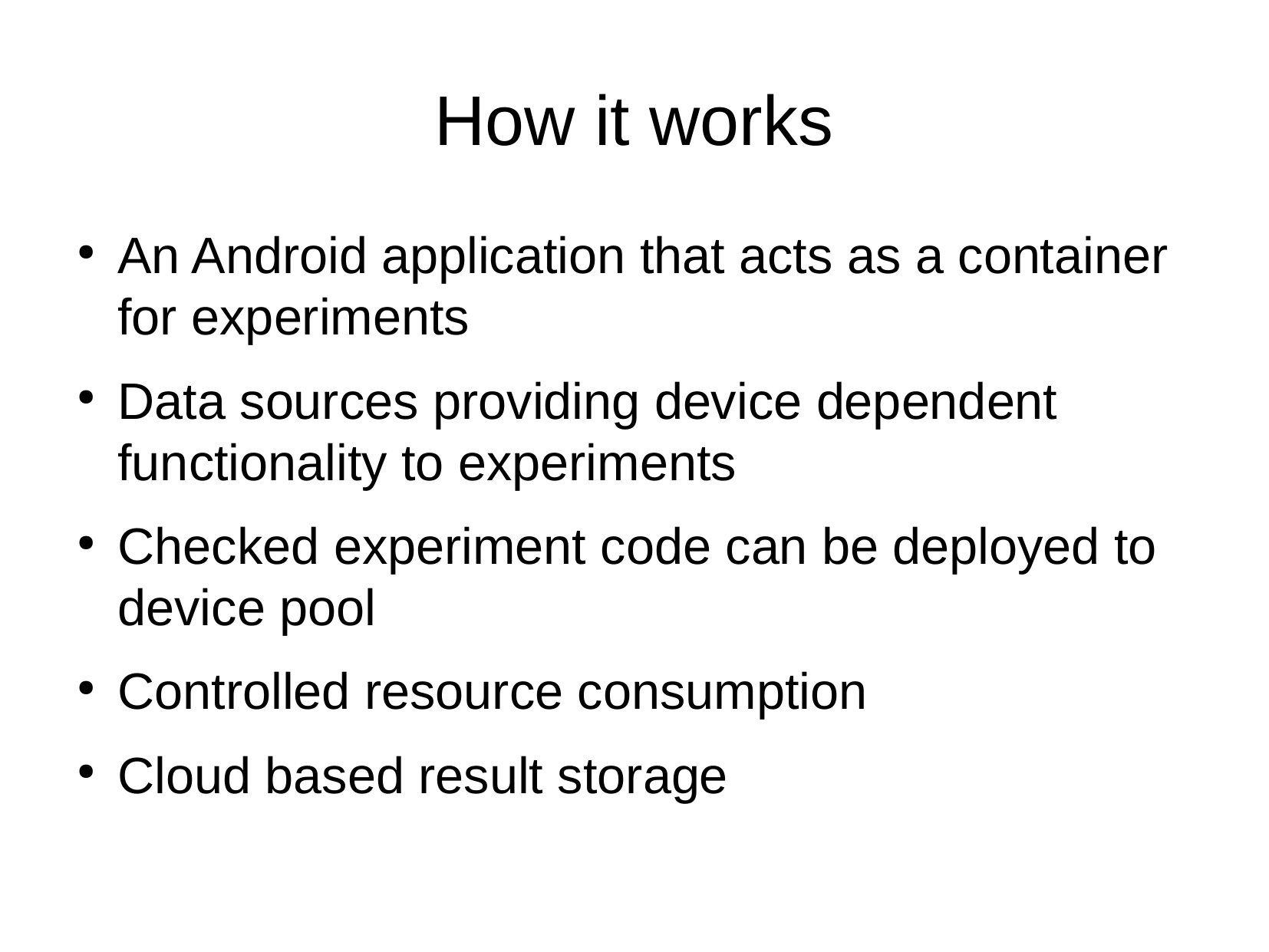

# How it works
An Android application that acts as a container for experiments
Data sources providing device dependent functionality to experiments
Checked experiment code can be deployed to device pool
Controlled resource consumption
Cloud based result storage